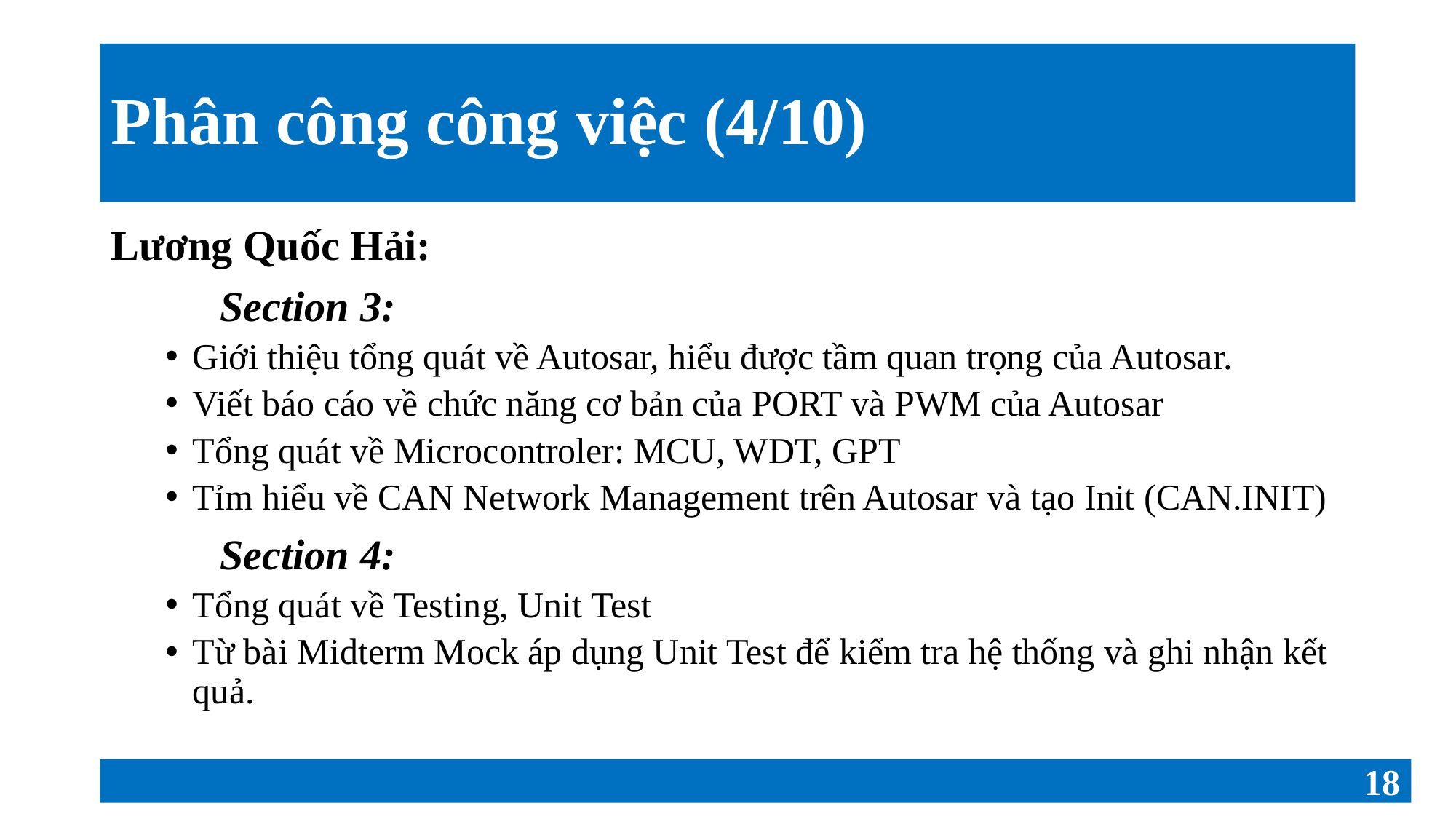

# Phân công công việc (4/10)
Lương Quốc Hải:
	Section 3:
Giới thiệu tổng quát về Autosar, hiểu được tầm quan trọng của Autosar.
Viết báo cáo về chức năng cơ bản của PORT và PWM của Autosar
Tổng quát về Microcontroler: MCU, WDT, GPT
Tỉm hiểu về CAN Network Management trên Autosar và tạo Init (CAN.INIT)
	Section 4:
Tổng quát về Testing, Unit Test
Từ bài Midterm Mock áp dụng Unit Test để kiểm tra hệ thống và ghi nhận kết quả.
18